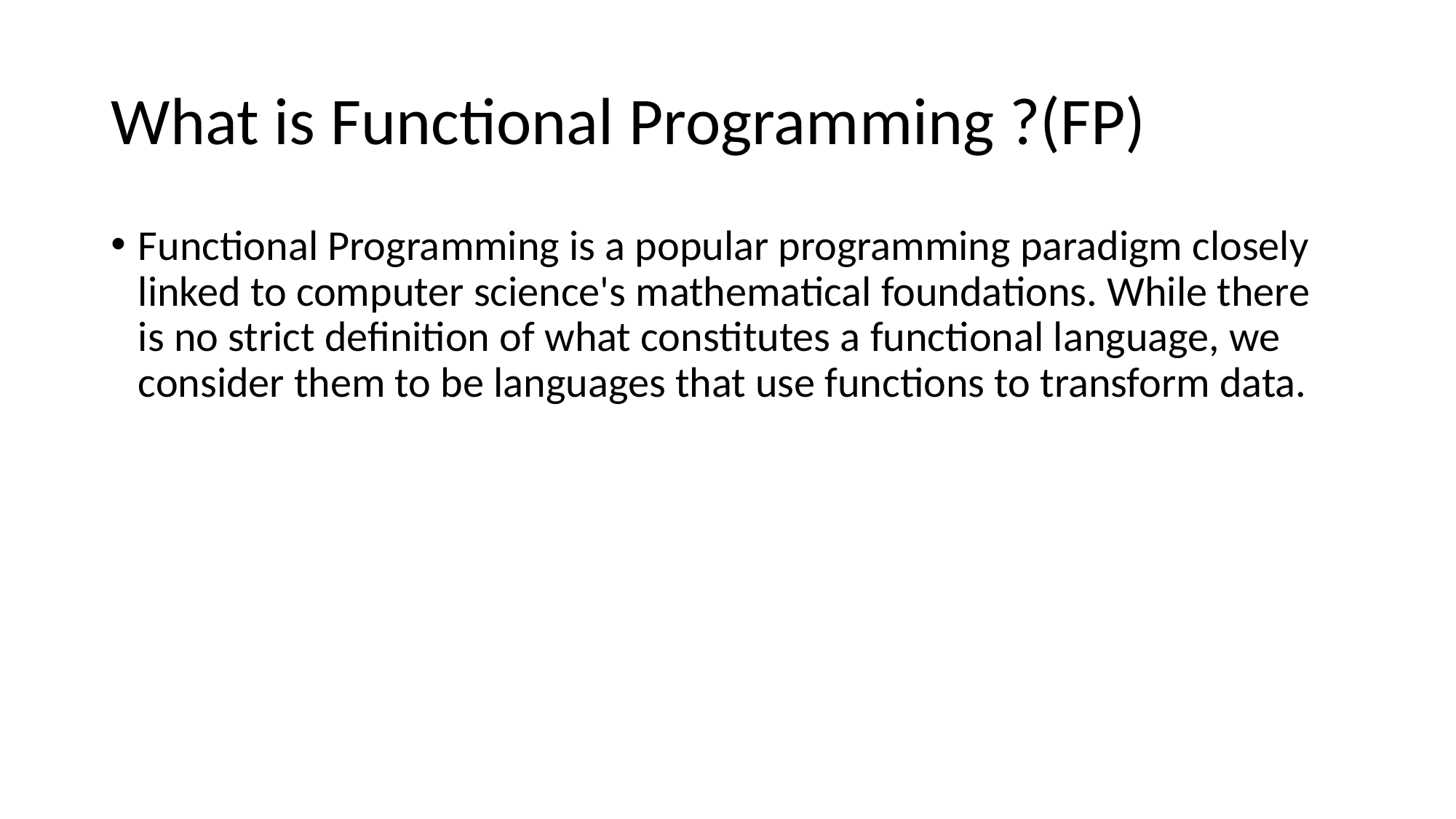

# What is Functional Programming ?(FP)
Functional Programming is a popular programming paradigm closely linked to computer science's mathematical foundations. While there is no strict definition of what constitutes a functional language, we consider them to be languages that use functions to transform data.